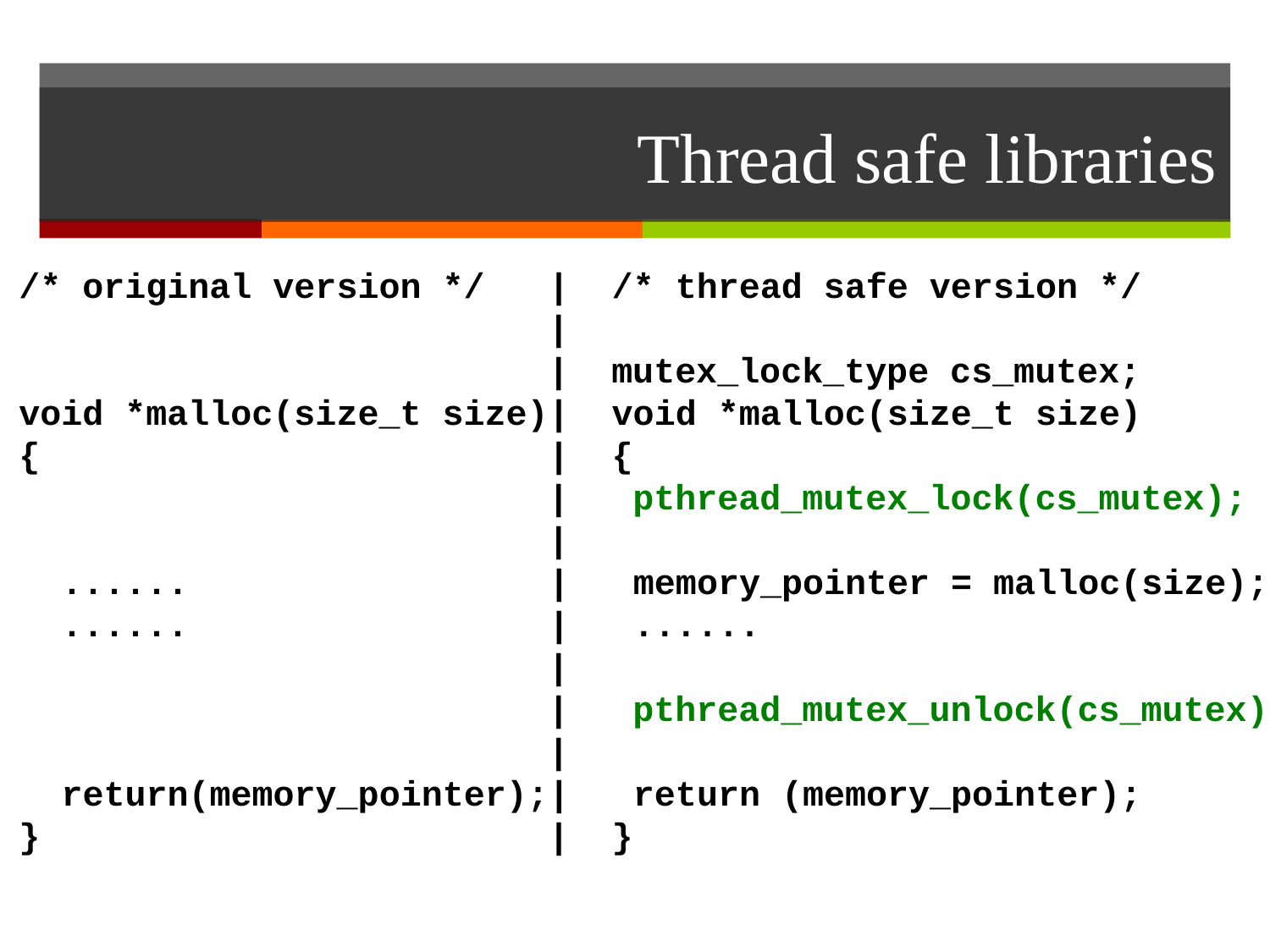

# Thread safe libraries
/* original version */   |  /* thread safe version */
                         |
                         |  mutex_lock_type cs_mutex;
void *malloc(size_t size)|  void *malloc(size_t size)
{                        |  {
                         |   pthread_mutex_lock(cs_mutex);
                         |
  ......                 |   memory_pointer = malloc(size);
  ......                 |   ......
                         |
                         |   pthread_mutex_unlock(cs_mutex);
                         |
  return(memory_pointer);|   return (memory_pointer);
}                        |  }